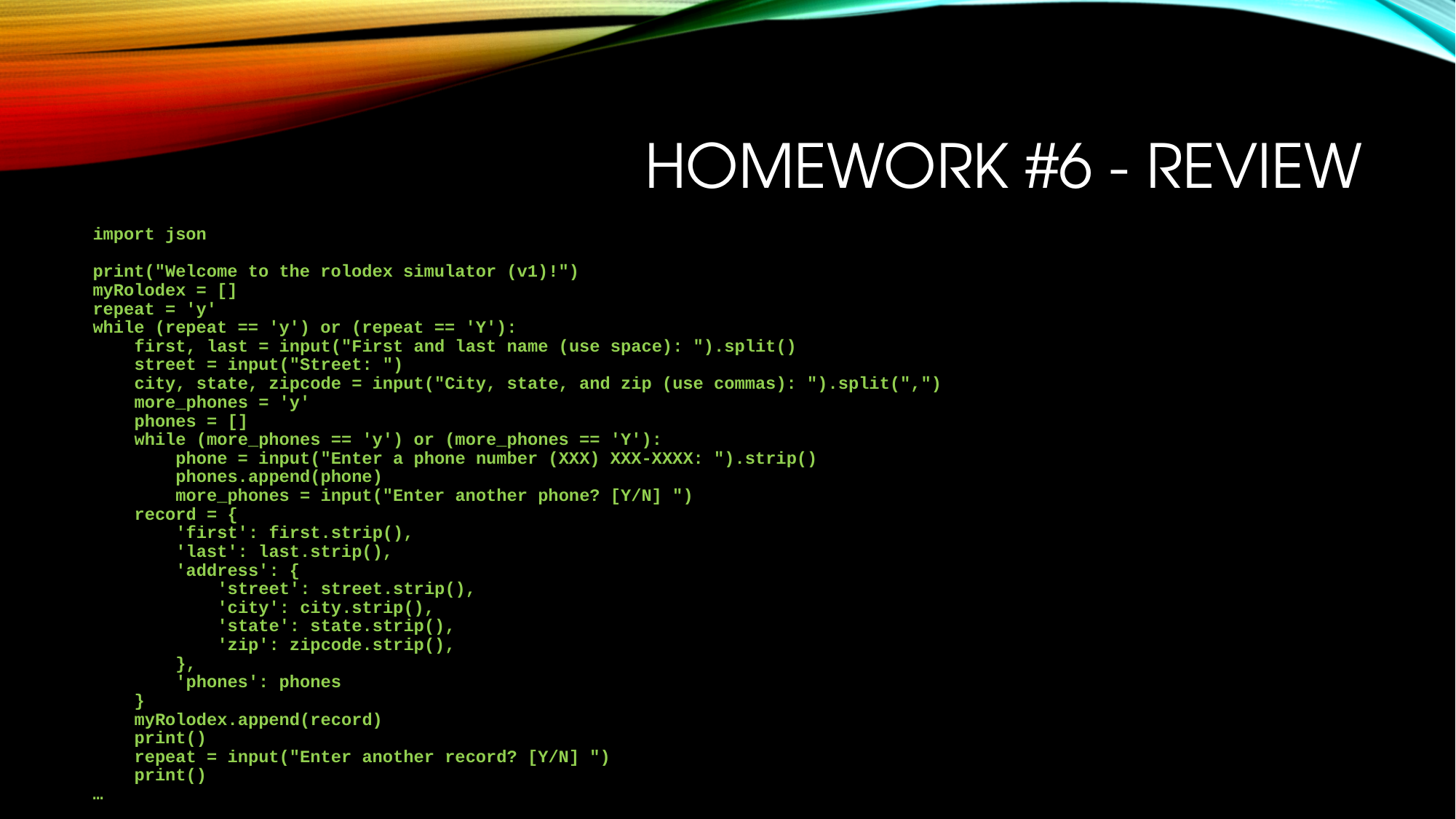

# Homework #6 - Review
import json

print("Welcome to the rolodex simulator (v1)!")
myRolodex = []
repeat = 'y'
while (repeat == 'y') or (repeat == 'Y'):
    first, last = input("First and last name (use space): ").split()
    street = input("Street: ")
    city, state, zipcode = input("City, state, and zip (use commas): ").split(",")
    more_phones = 'y'
    phones = []
    while (more_phones == 'y') or (more_phones == 'Y'):
        phone = input("Enter a phone number (XXX) XXX-XXXX: ").strip()
        phones.append(phone)
        more_phones = input("Enter another phone? [Y/N] ")
    record = {
        'first': first.strip(),
        'last': last.strip(),
        'address': {
            'street': street.strip(),
            'city': city.strip(),
            'state': state.strip(),
            'zip': zipcode.strip(),
        },
        'phones': phones
    }
    myRolodex.append(record)
    print()
    repeat = input("Enter another record? [Y/N] ")
    print()
…